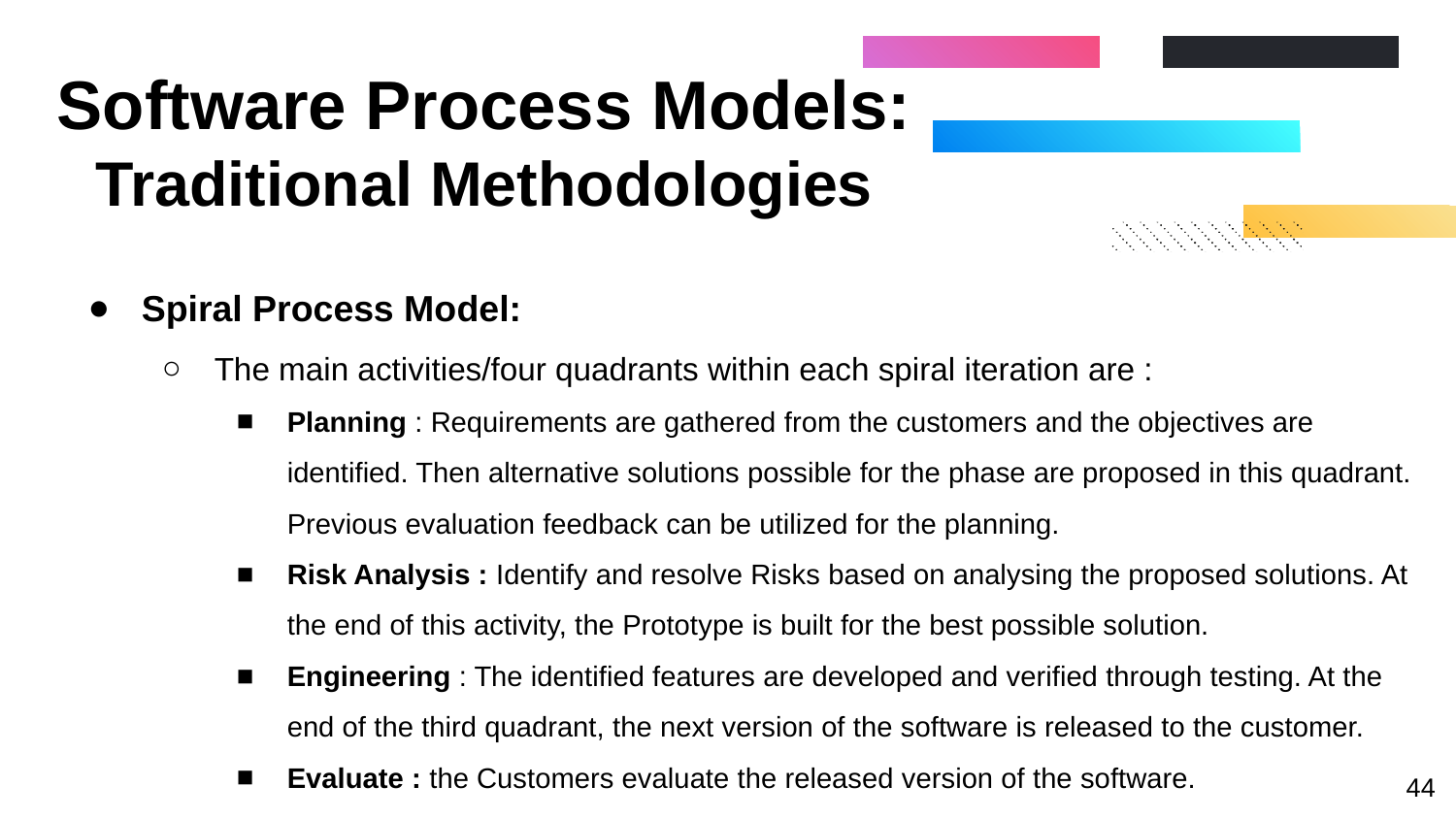

# Software Process Models: Traditional Methodologies
Spiral Process Model:
The main activities/four quadrants within each spiral iteration are :
Planning : Requirements are gathered from the customers and the objectives are identified. Then alternative solutions possible for the phase are proposed in this quadrant. Previous evaluation feedback can be utilized for the planning.
Risk Analysis : Identify and resolve Risks based on analysing the proposed solutions. At the end of this activity, the Prototype is built for the best possible solution.
Engineering : The identified features are developed and verified through testing. At the end of the third quadrant, the next version of the software is released to the customer.
Evaluate : the Customers evaluate the released version of the software.
44